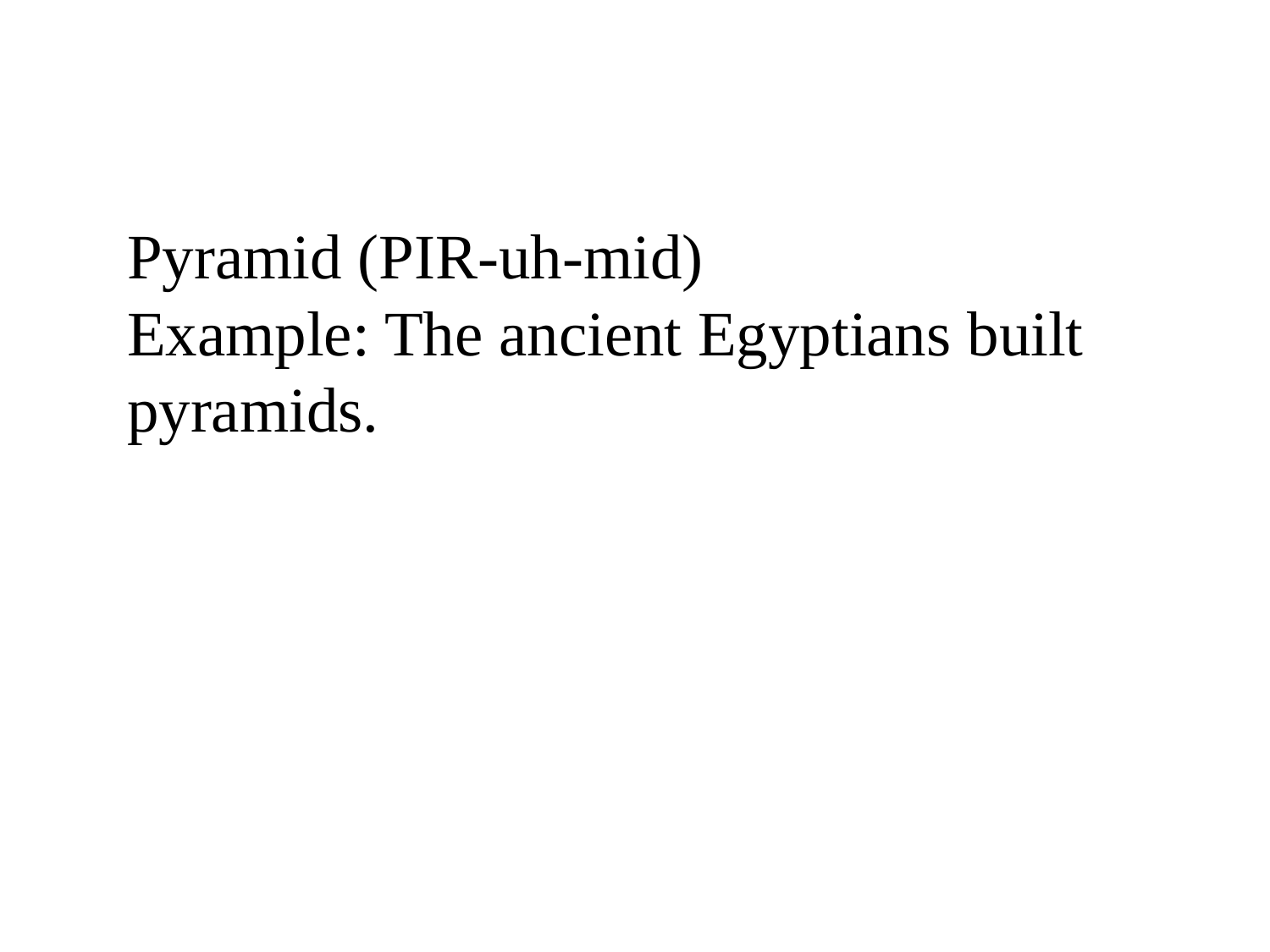

Pyramid (PIR-uh-mid)
Example: The ancient Egyptians built pyramids.